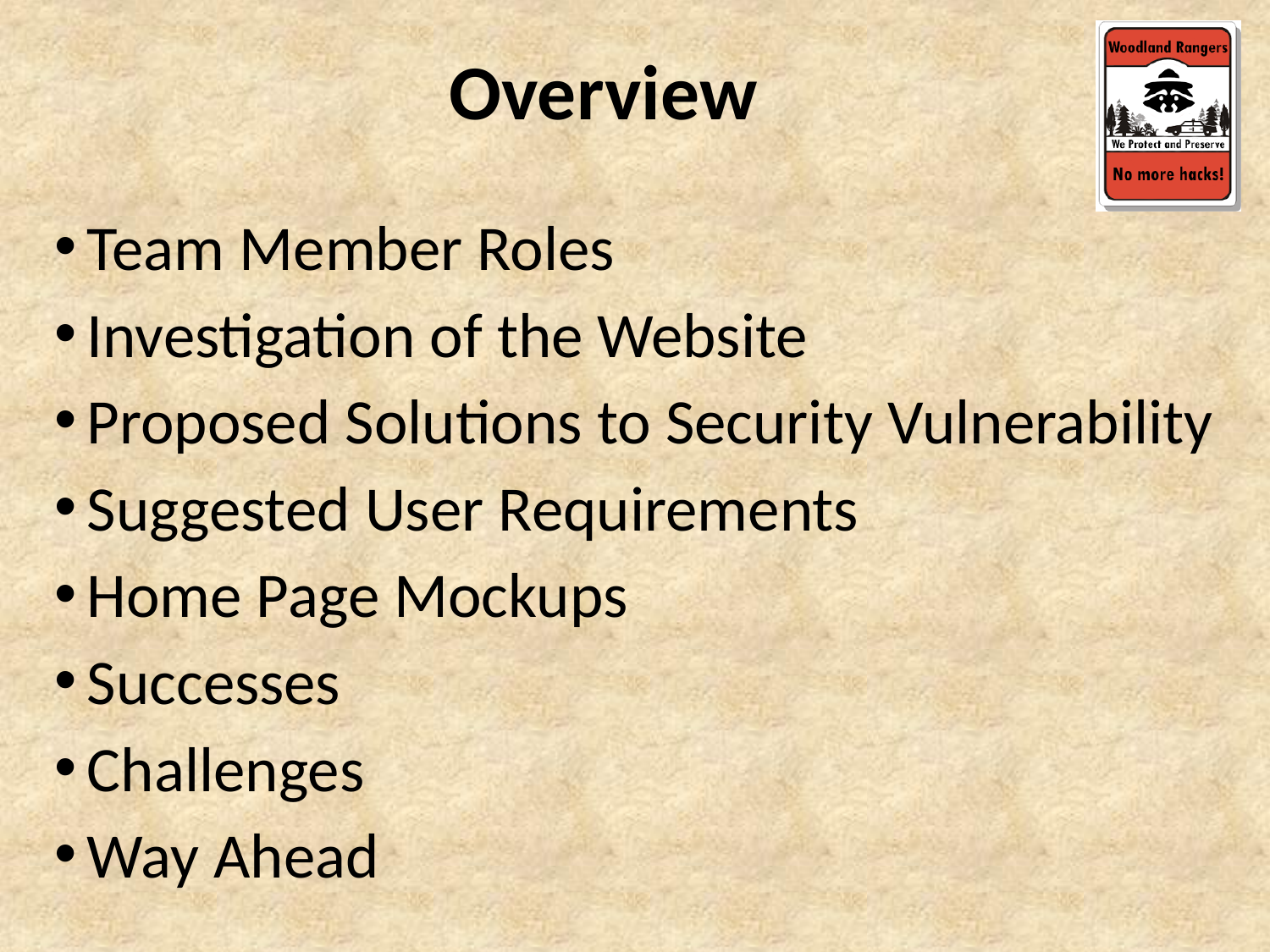

Overview
Team Member Roles
Investigation of the Website
Proposed Solutions to Security Vulnerability
Suggested User Requirements
Home Page Mockups
Successes
Challenges
Way Ahead